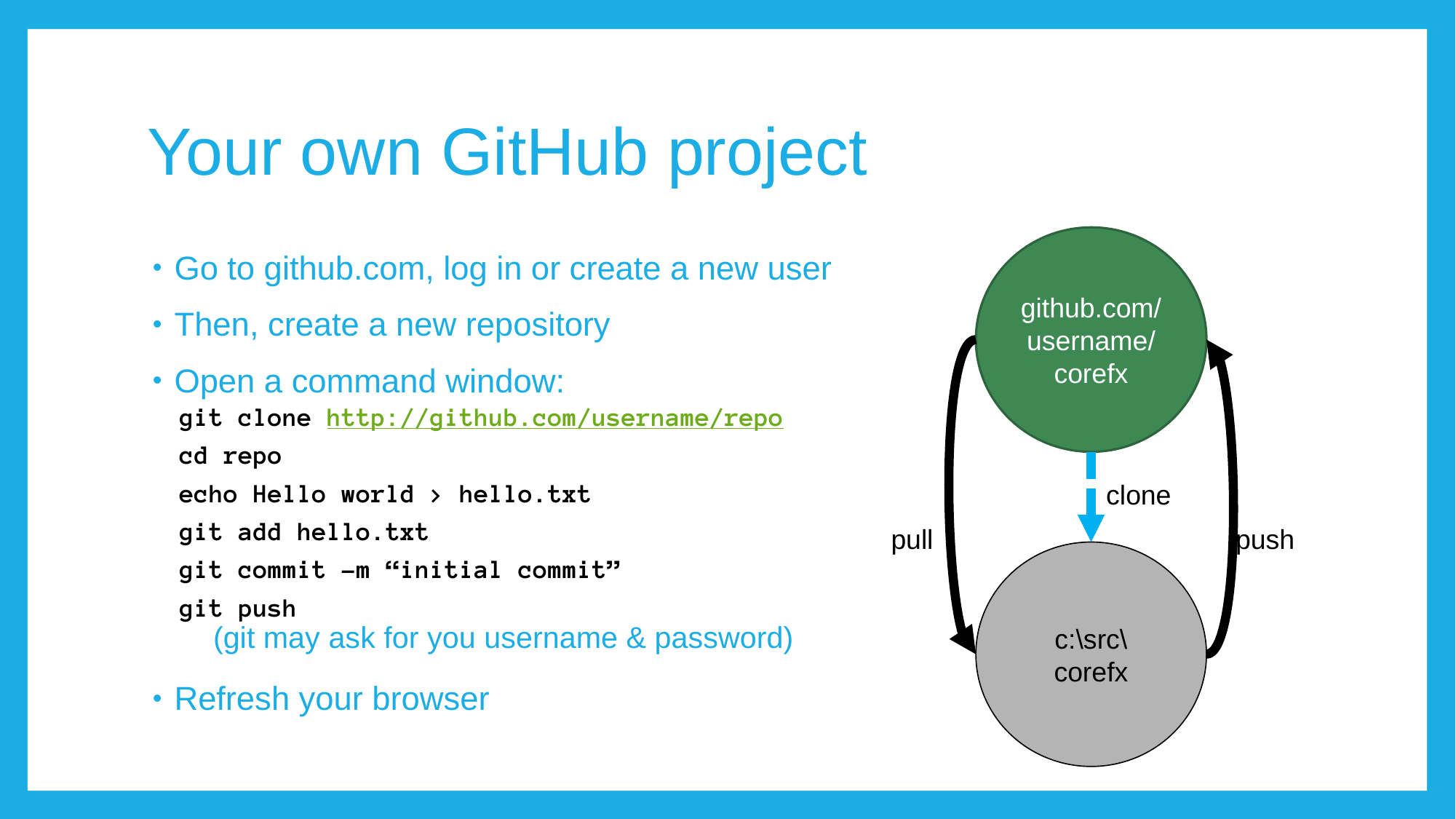

# Your own GitHub project
github.com/
username/
corefx
Go to github.com, log in or create a new user
Then, create a new repository
Open a command window:
git clone http://github.com/username/repo
cd repo
echo Hello world > hello.txt
git add hello.txt
git commit –m “initial commit”
git push
    (git may ask for you username & password)
Refresh your browser
clone
pull
push
c:\src\corefx